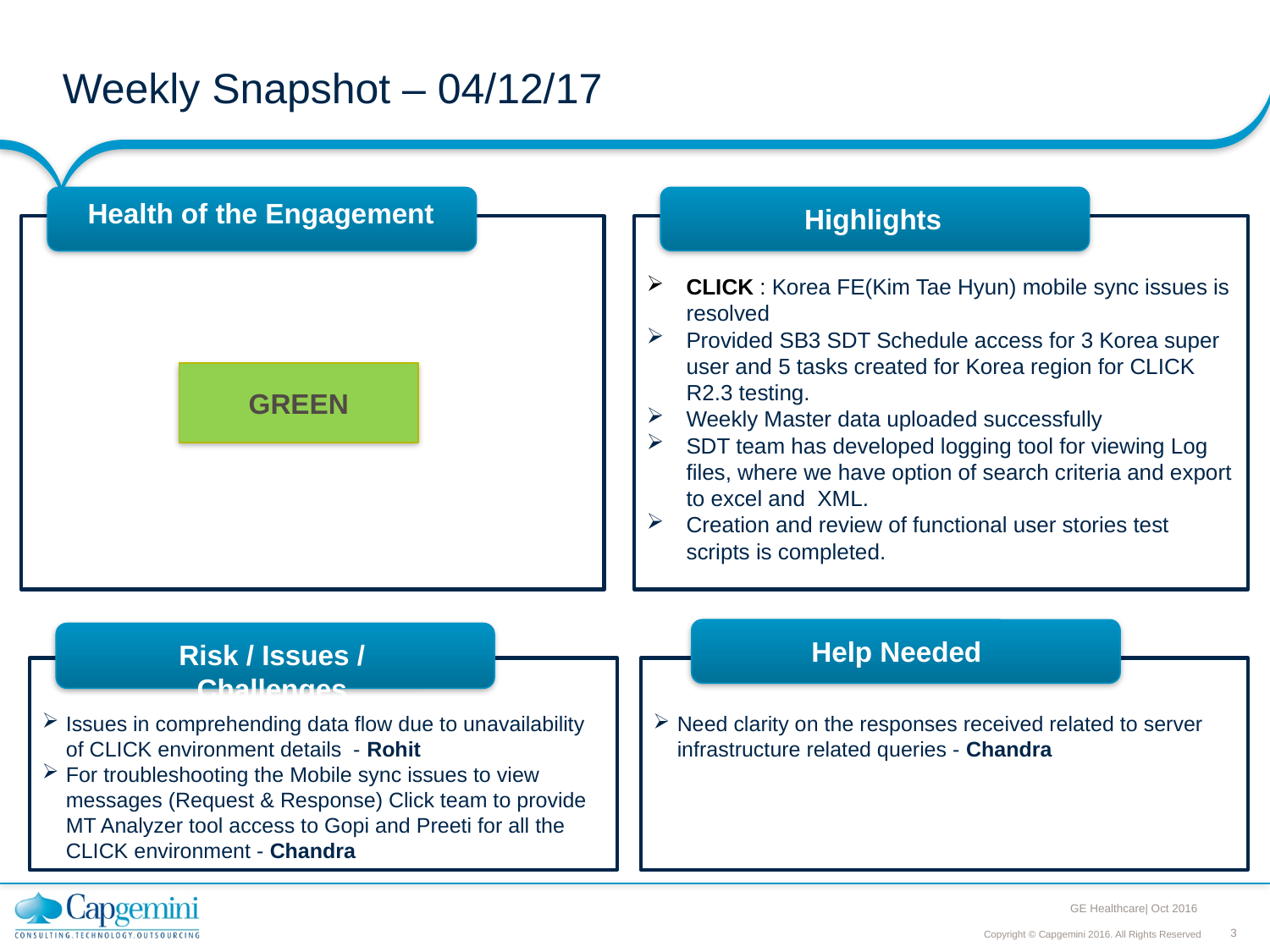

Weekly Snapshot – 04/12/17

Health of the Engagement
Highlights

CLICK : Korea FE(Kim Tae Hyun) mobile sync issues is resolved
Provided SB3 SDT Schedule access for 3 Korea super user and 5 tasks created for Korea region for CLICK R2.3 testing.
Weekly Master data uploaded successfully
SDT team has developed logging tool for viewing Log files, where we have option of search criteria and export to excel and  XML.
Creation and review of functional user stories test scripts is completed.

GREEN

Help Needed
Risk / Issues / Challenges

Issues in comprehending data flow due to unavailability of CLICK environment details  - Rohit
For troubleshooting the Mobile sync issues to view  messages (Request & Response) Click team to provide MT Analyzer tool access to Gopi and Preeti for all the CLICK environment - Chandra

Need clarity on the responses received related to server infrastructure related queries - Chandra